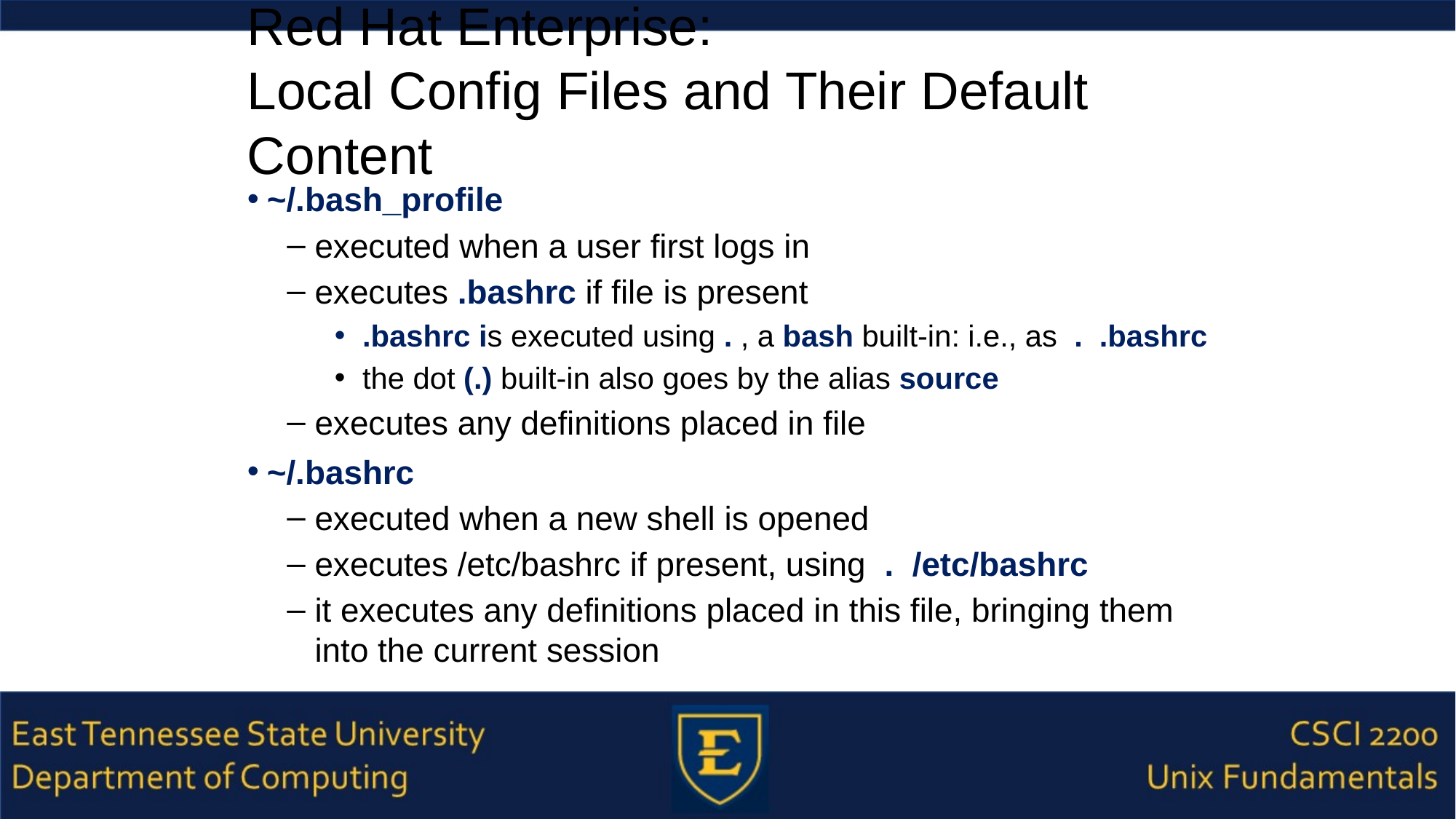

# Red Hat Enterprise: Local Config Files and Their Default Content
~/.bash_profile
executed when a user first logs in
executes .bashrc if file is present
.bashrc is executed using . , a bash built-in: i.e., as  .  .bashrc
the dot (.) built-in also goes by the alias source
executes any definitions placed in file
~/.bashrc
executed when a new shell is opened
executes /etc/bashrc if present, using  .  /etc/bashrc
it executes any definitions placed in this file, bringing them into the current session